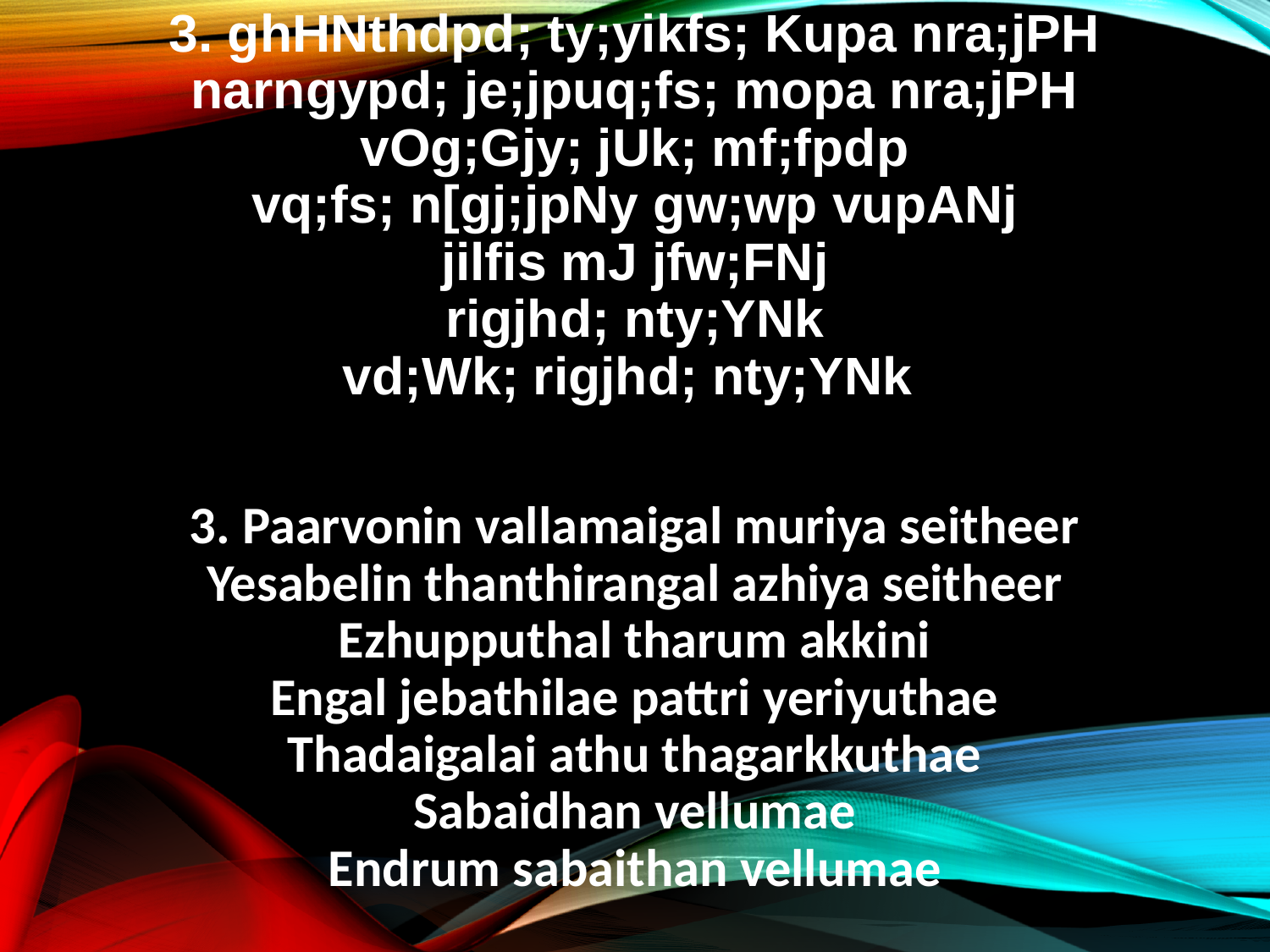

3. ghHNthdpd; ty;yikfs; Kupa nra;jPH
narngypd; je;jpuq;fs; mopa nra;jPH
vOg;Gjy; jUk; mf;fpdp
vq;fs; n[gj;jpNy gw;wp vupANj
jilfis mJ jfw;FNj
rigjhd; nty;YNk
vd;Wk; rigjhd; nty;YNk

3. Paarvonin vallamaigal muriya seitheer
Yesabelin thanthirangal azhiya seitheer
Ezhupputhal tharum akkini
Engal jebathilae pattri yeriyuthae
Thadaigalai athu thagarkkuthae
Sabaidhan vellumae
Endrum sabaithan vellumae